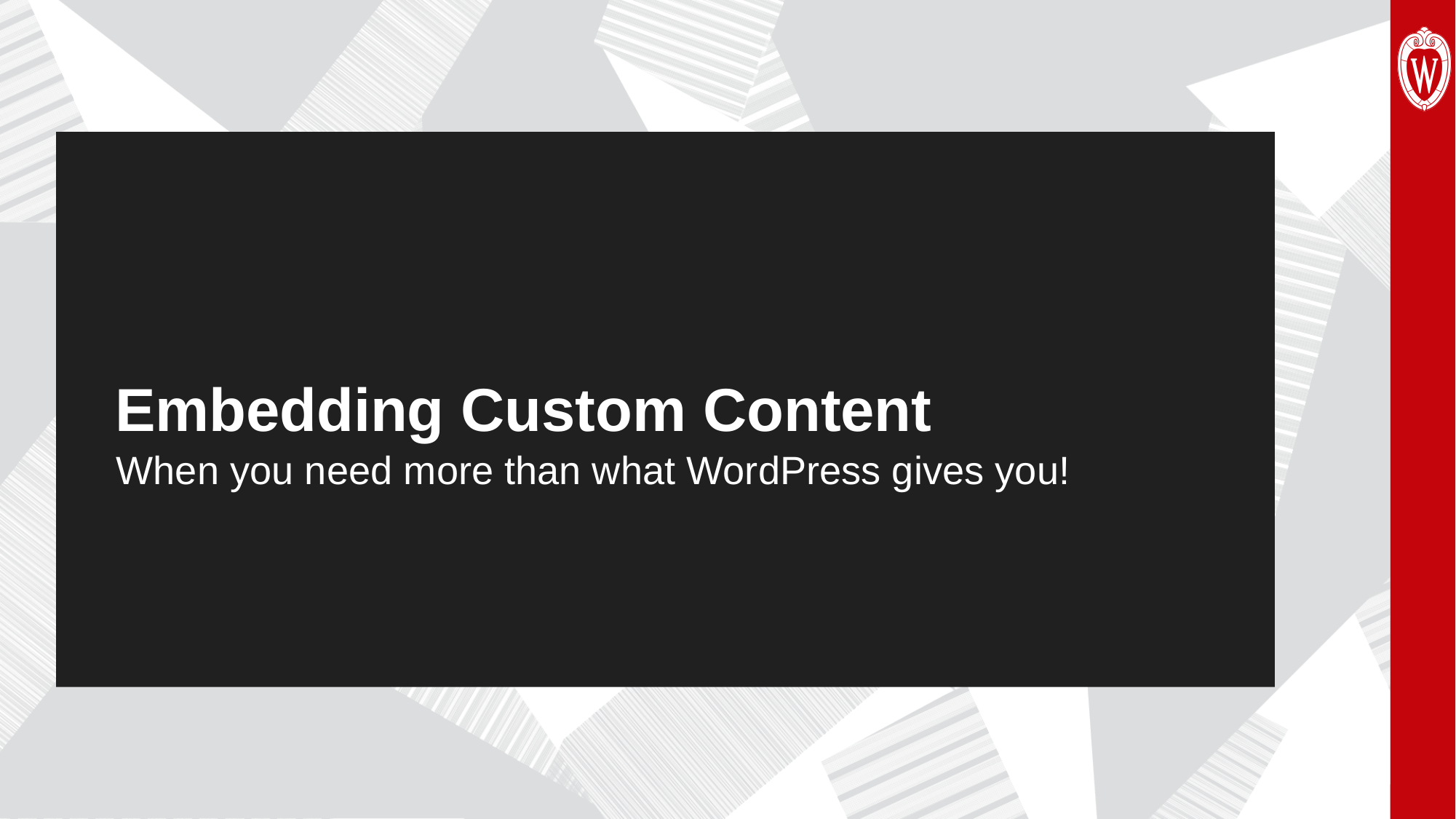

# Embedding Custom Content
When you need more than what WordPress gives you!